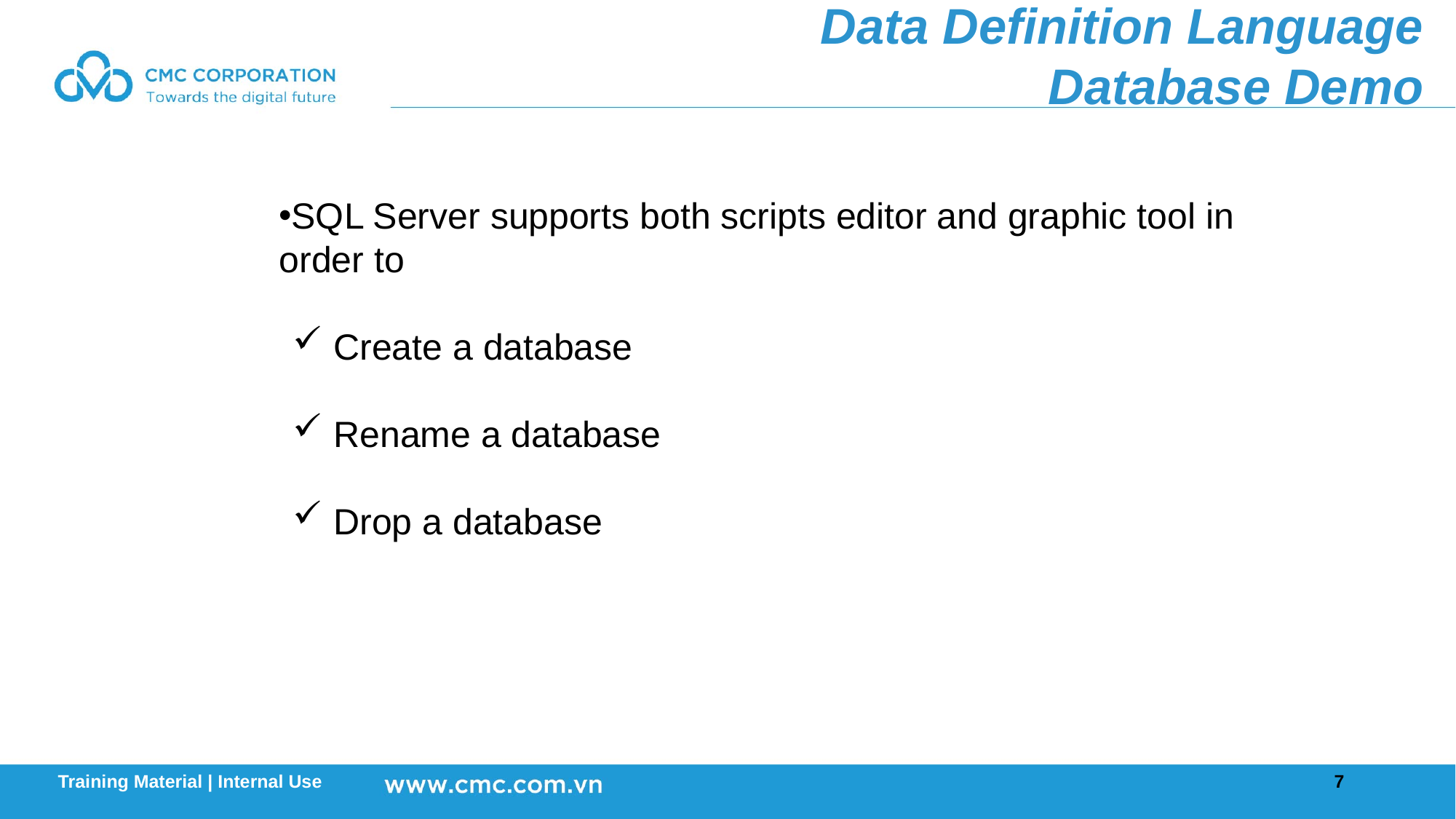

Data Definition Language
Database Demo
SQL Server supports both scripts editor and graphic tool in order to
Create a database
Rename a database
Drop a database

7
Training Material | Internal Use